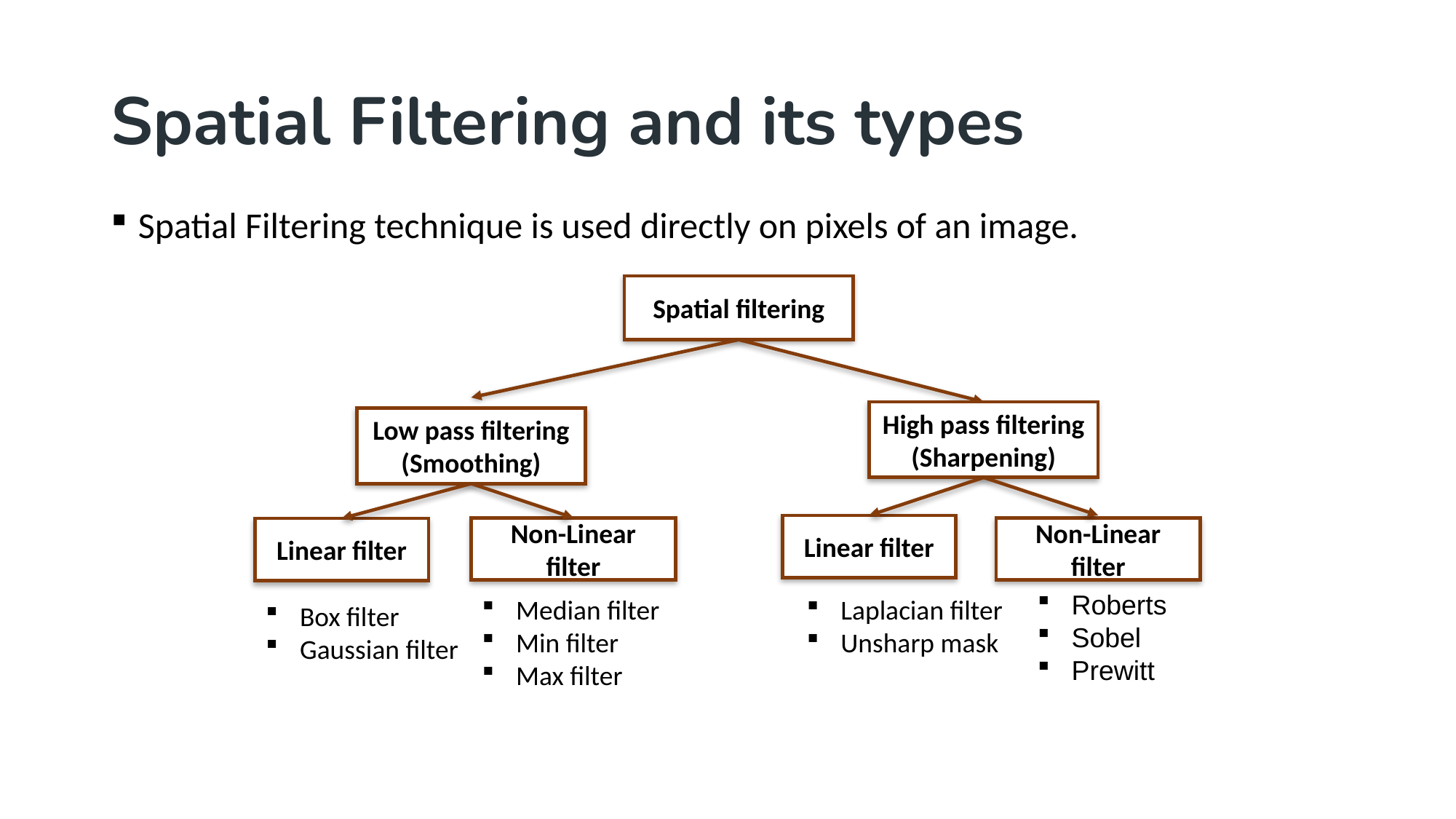

# Spatial Filtering and its types
Spatial Filtering technique is used directly on pixels of an image.
Spatial filtering
High pass filtering
(Sharpening)
Low pass filtering
(Smoothing)
Linear filter
Non-Linear filter
Non-Linear filter
Linear filter
Roberts
Sobel
Prewitt
Median filter
Min filter
Max filter
Laplacian filter
Unsharp mask
Box filter
Gaussian filter